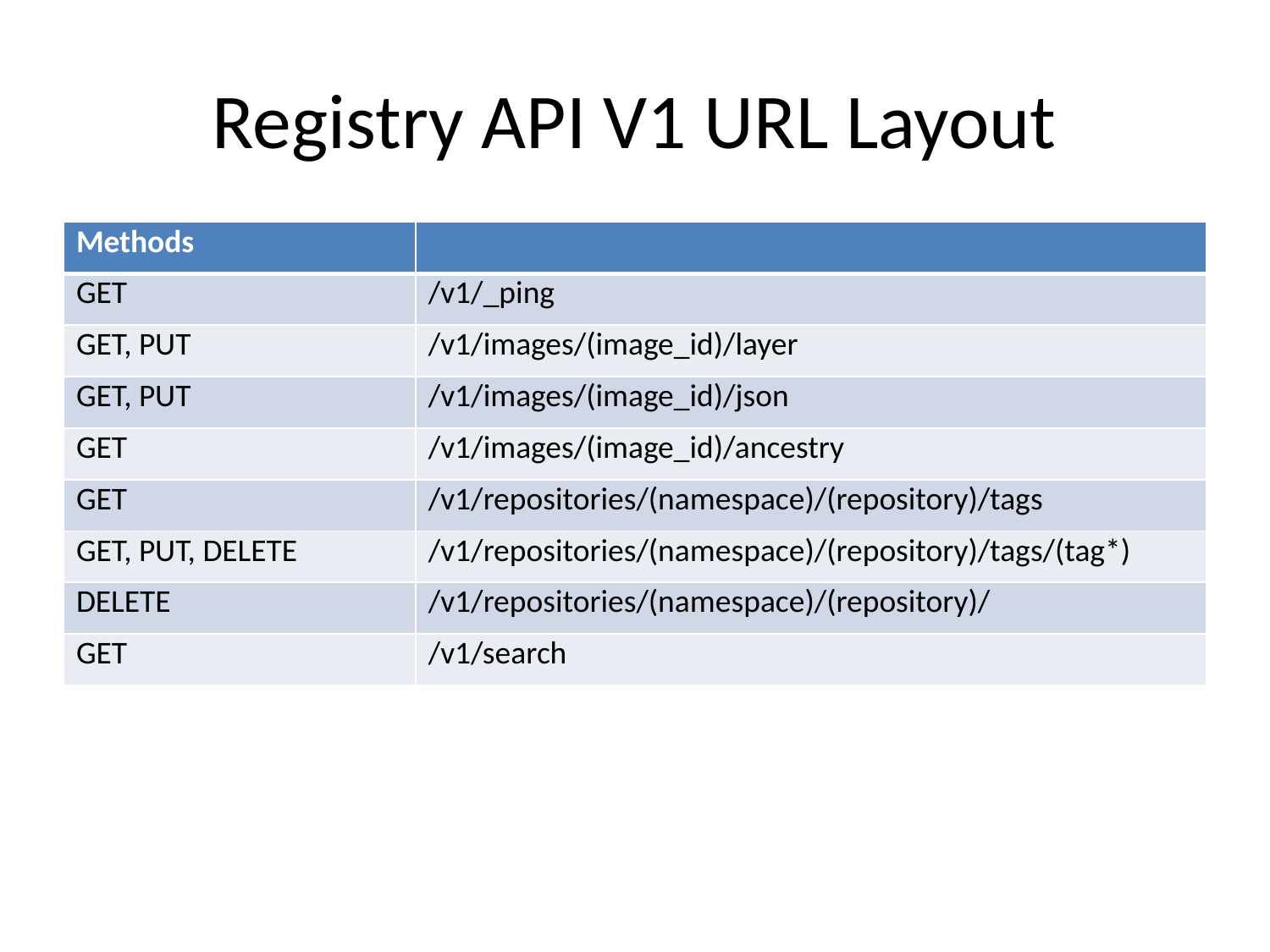

# Registry API V1 URL Layout
| Methods |  |
| --- | --- |
| GET | /v1/\_ping |
| GET, PUT | /v1/images/(image\_id)/layer |
| GET, PUT | /v1/images/(image\_id)/json |
| GET | /v1/images/(image\_id)/ancestry |
| GET | /v1/repositories/(namespace)/(repository)/tags |
| GET, PUT, DELETE | /v1/repositories/(namespace)/(repository)/tags/(tag\*) |
| DELETE | /v1/repositories/(namespace)/(repository)/ |
| GET | /v1/search |